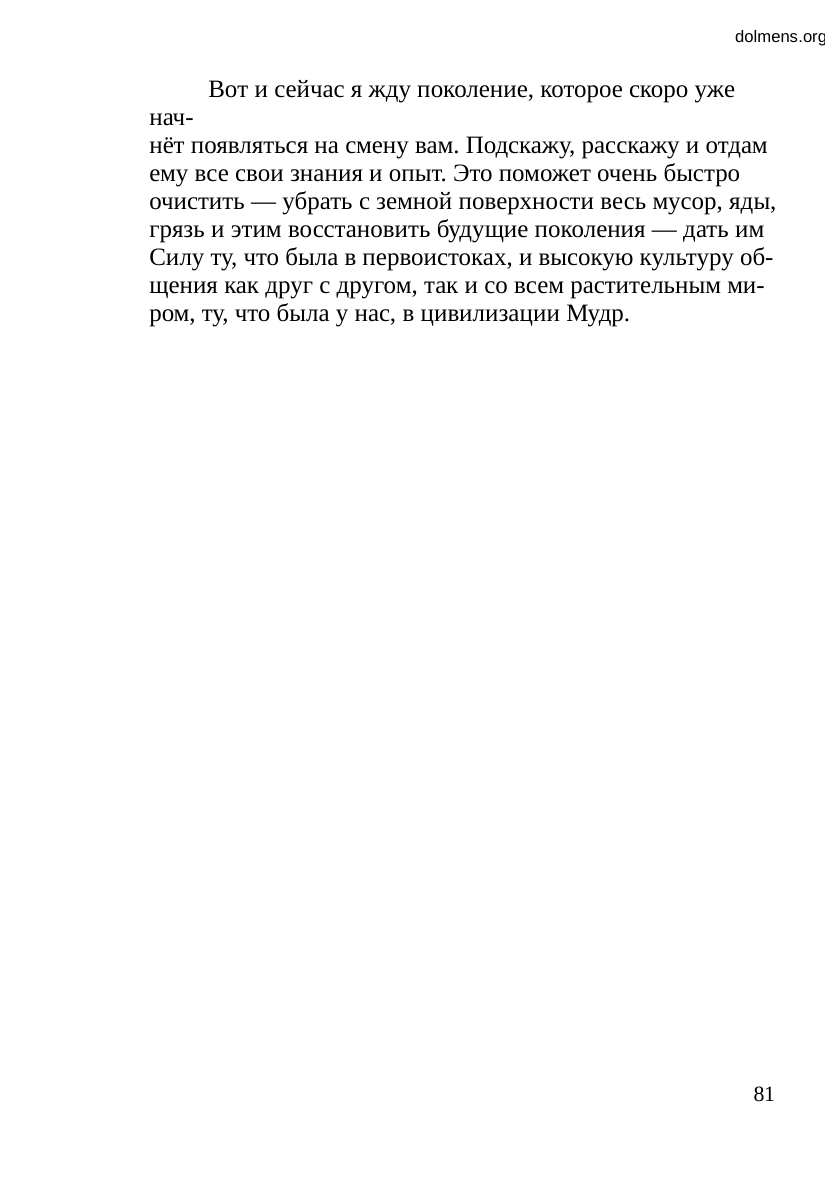

dolmens.org

Вот и сейчас я жду поколение, которое скоро уже нач-
нёт появляться на смену вам. Подскажу, расскажу и отдам
ему все свои знания и опыт. Это поможет очень быстро
очистить — убрать с земной поверхности весь мусор, яды,
грязь и этим восстановить будущие поколения — дать им
Силу ту, что была в первоистоках, и высокую культуру об-
щения как друг с другом, так и со всем растительным ми-
ром, ту, что была у нас, в цивилизации Мудр.

81